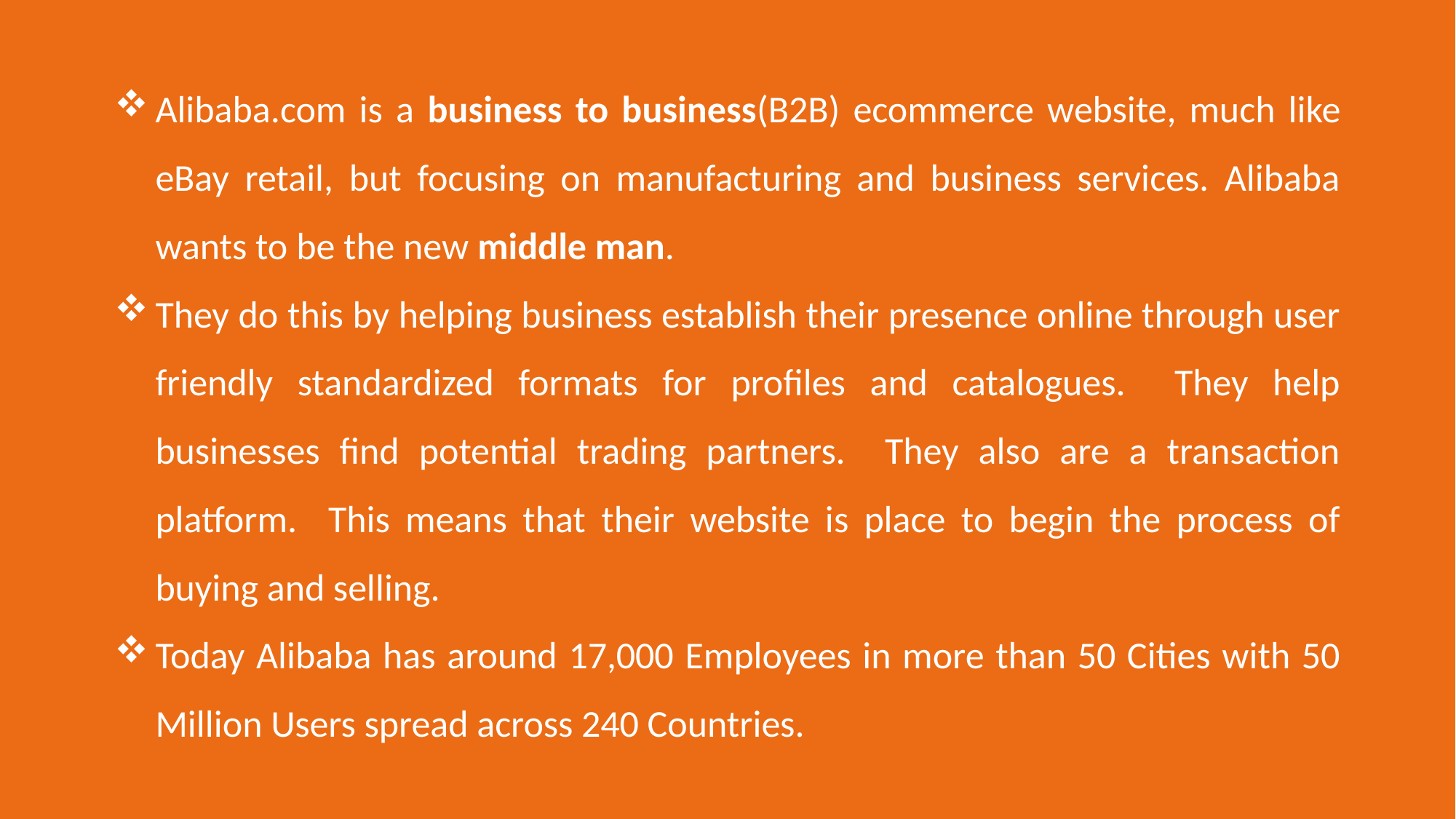

Alibaba.com is a business to business(B2B) ecommerce website, much like eBay retail, but focusing on manufacturing and business services. Alibaba wants to be the new middle man.
They do this by helping business establish their presence online through user friendly standardized formats for profiles and catalogues.  They help businesses find potential trading partners.  They also are a transaction platform.  This means that their website is place to begin the process of buying and selling.
Today Alibaba has around 17,000 Employees in more than 50 Cities with 50 Million Users spread across 240 Countries.